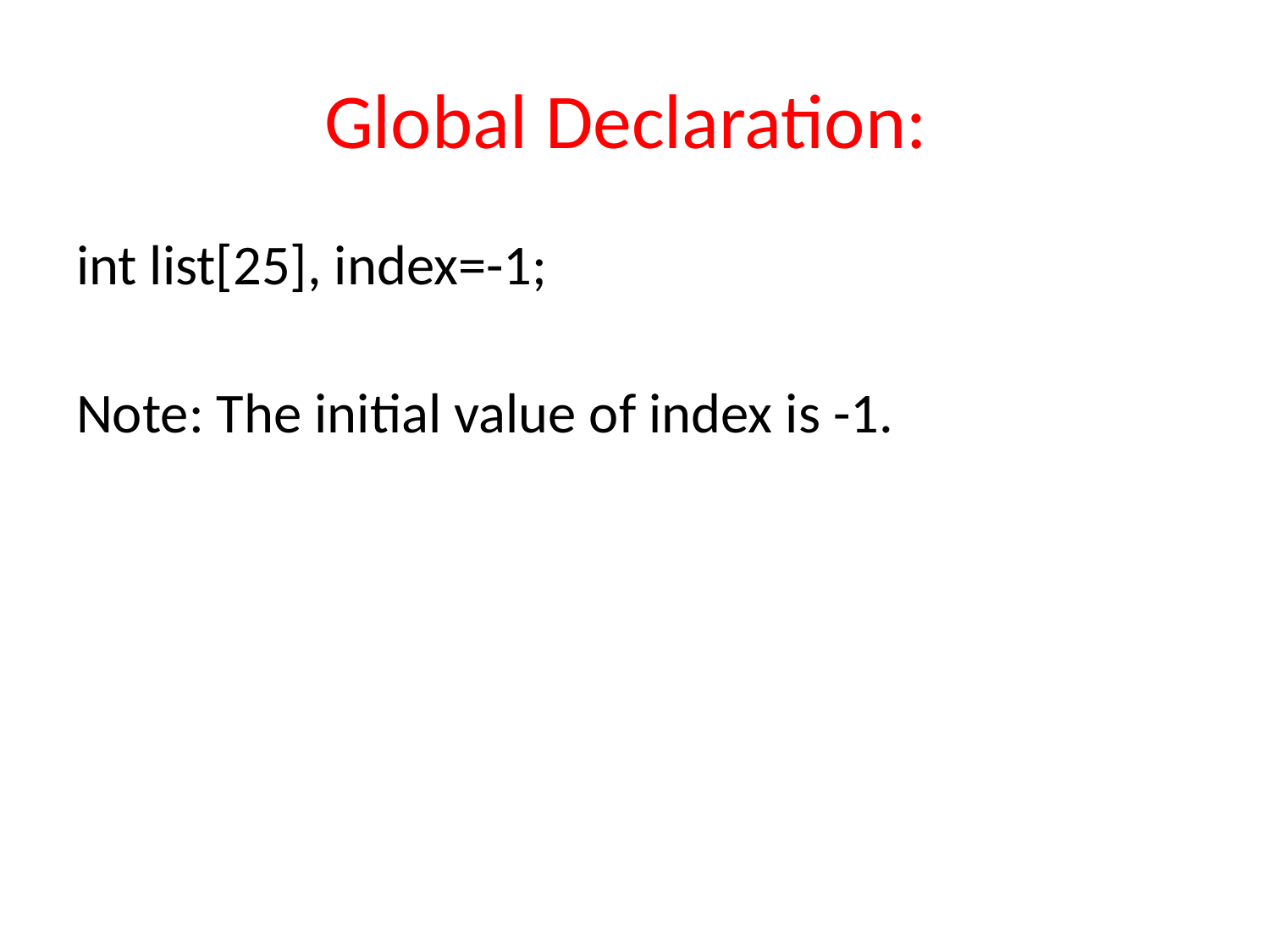

# Global Declaration:
int list[25], index=-1;

Note: The initial value of index is -1.